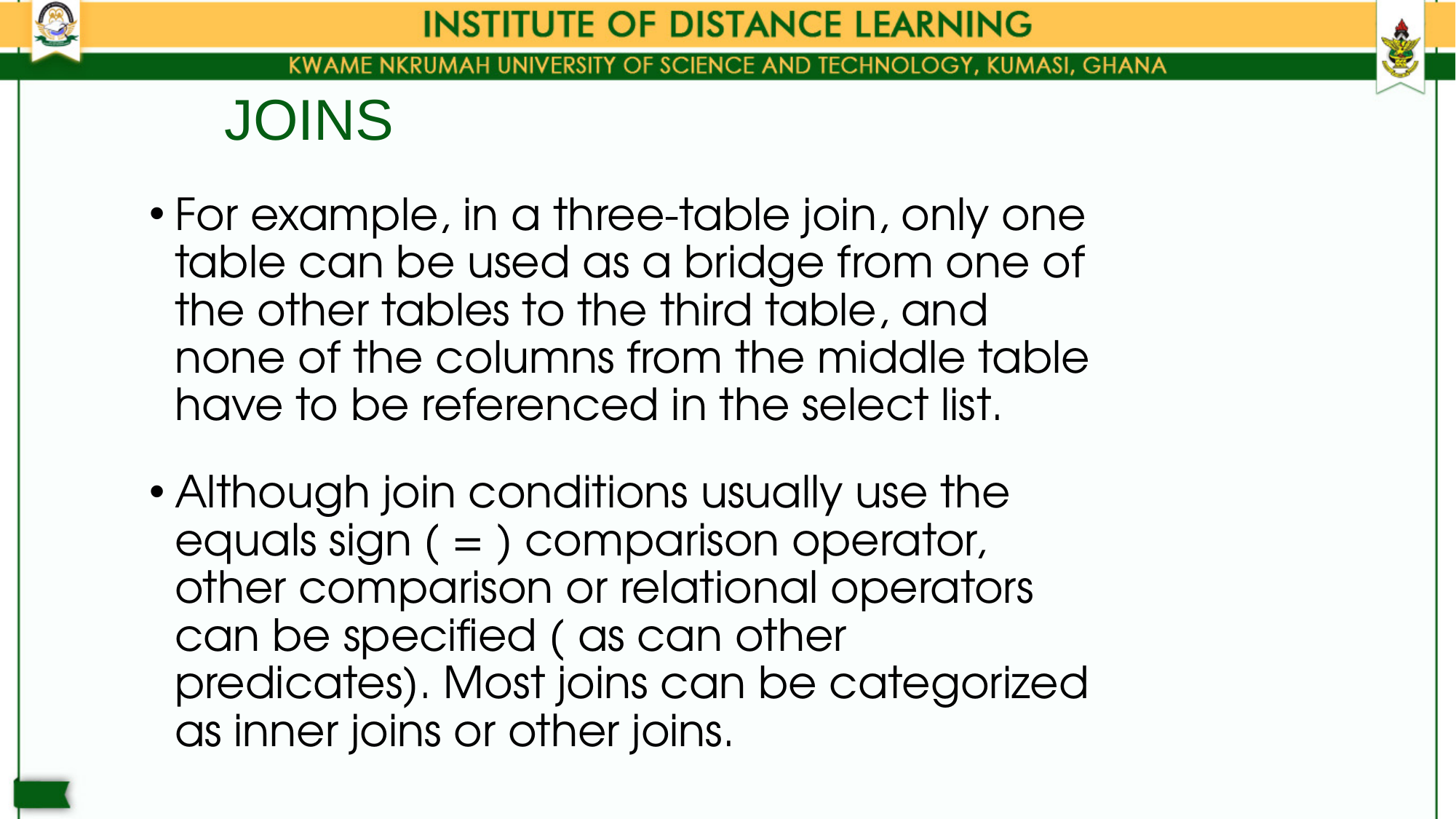

# JOINS
For example, in a three-table join, only one table can be used as a bridge from one of the other tables to the third table, and none of the columns from the middle table have to be referenced in the select list.

Although join conditions usually use the equals sign ( = ) comparison operator, other comparison or relational operators can be specified ( as can other predicates). Most joins can be categorized as inner joins or other joins.